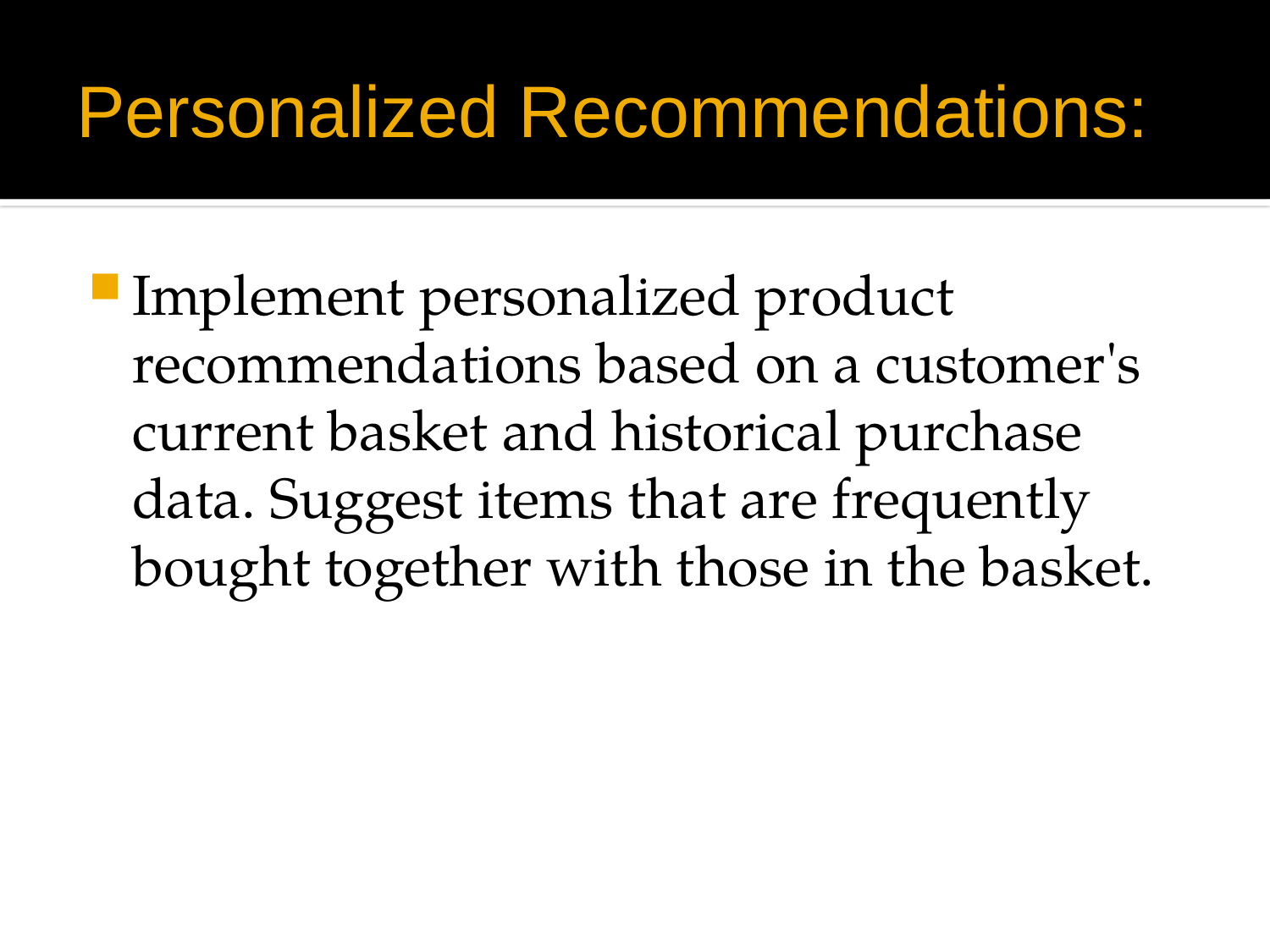

# Personalized Recommendations:
Implement personalized product recommendations based on a customer's current basket and historical purchase data. Suggest items that are frequently bought together with those in the basket.